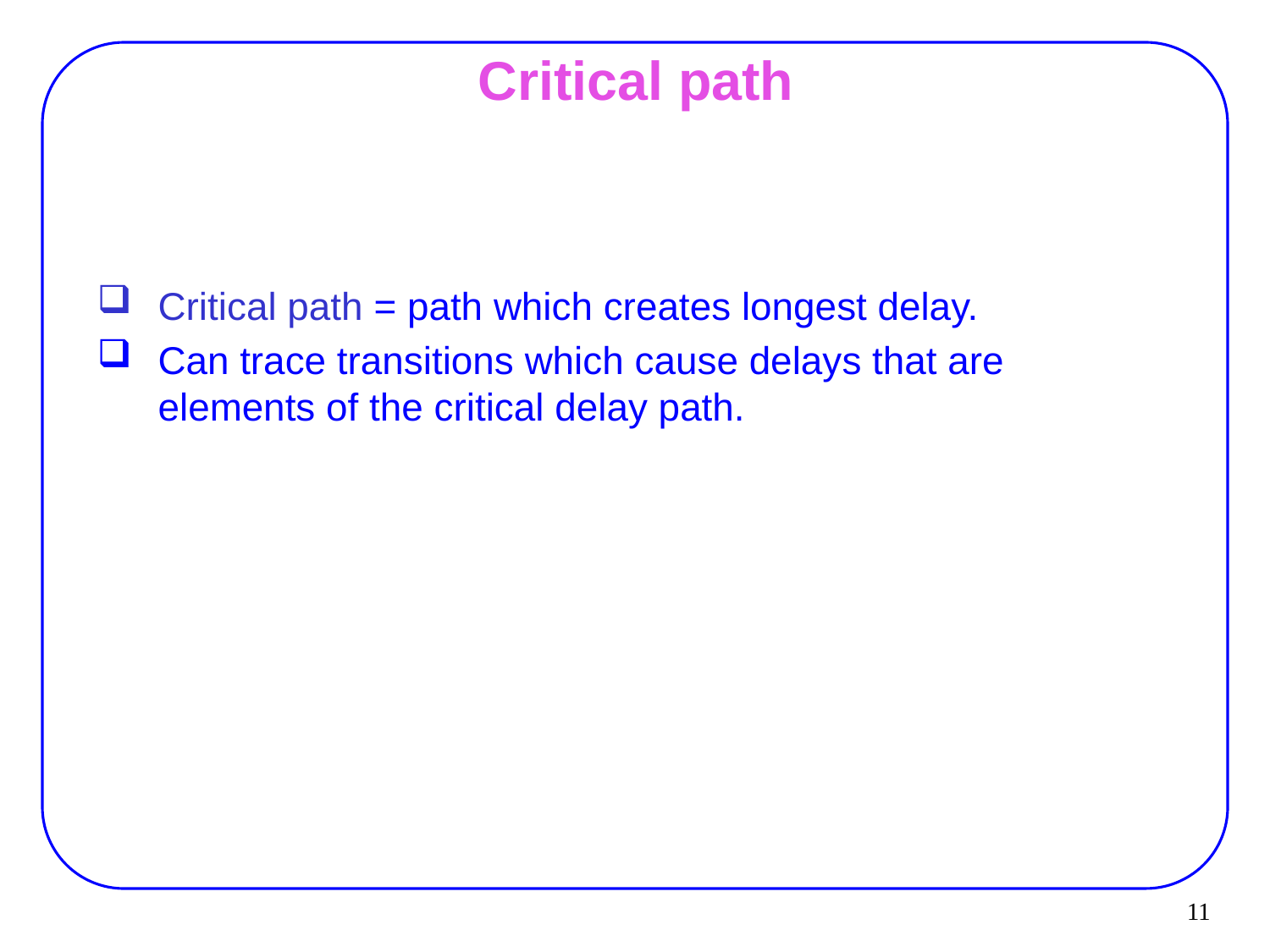

مرتضي صاحب الزماني
11
# Critical path
Critical path = path which creates longest delay.
Can trace transitions which cause delays that are elements of the critical delay path.